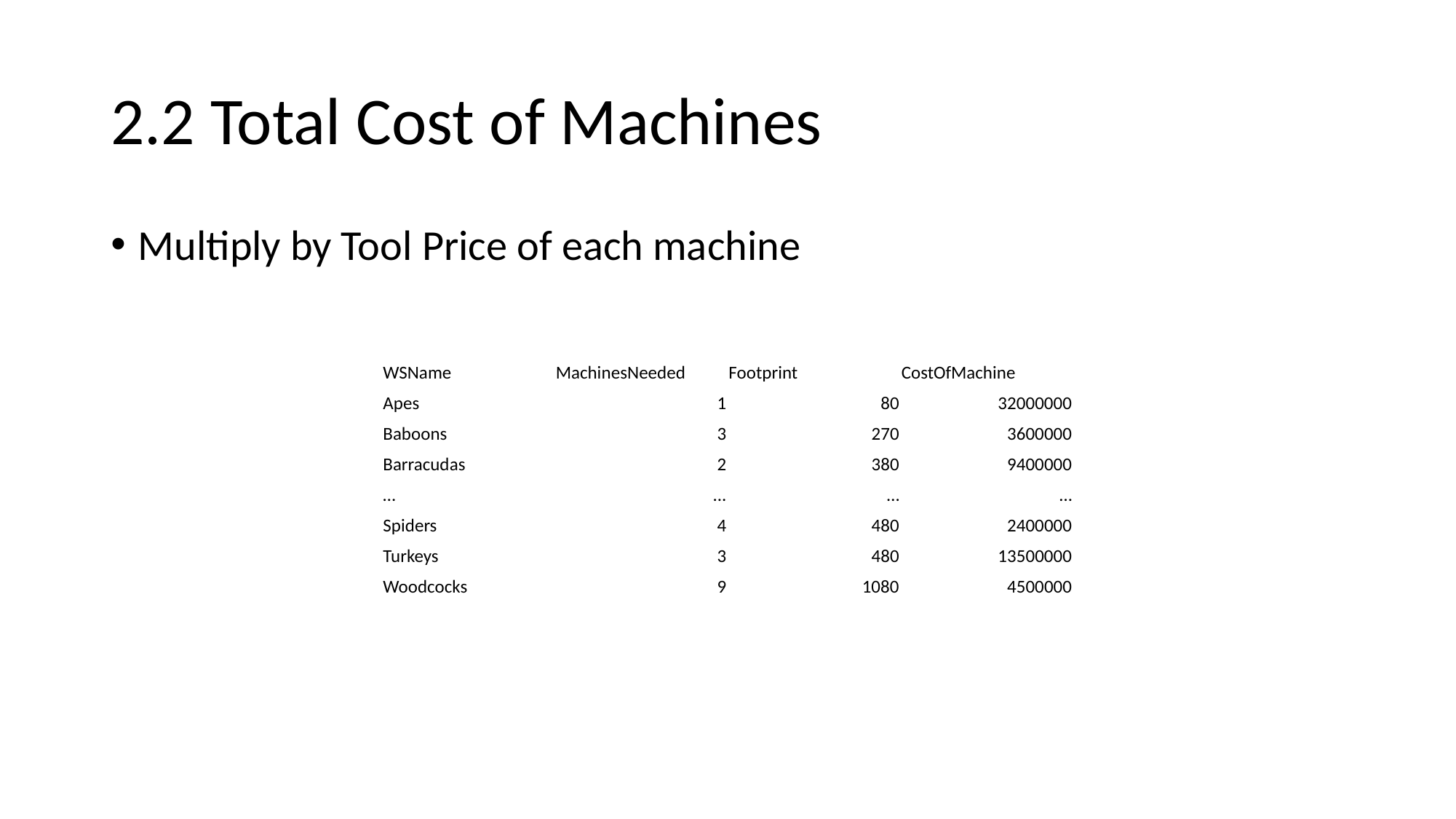

# 2.2 Total Cost of Machines
Multiply by Tool Price of each machine
| WSName | MachinesNeeded | Footprint | CostOfMachine |
| --- | --- | --- | --- |
| Apes | 1 | 80 | 32000000 |
| Baboons | 3 | 270 | 3600000 |
| Barracudas | 2 | 380 | 9400000 |
| … | ... | … | … |
| Spiders | 4 | 480 | 2400000 |
| Turkeys | 3 | 480 | 13500000 |
| Woodcocks | 9 | 1080 | 4500000 |